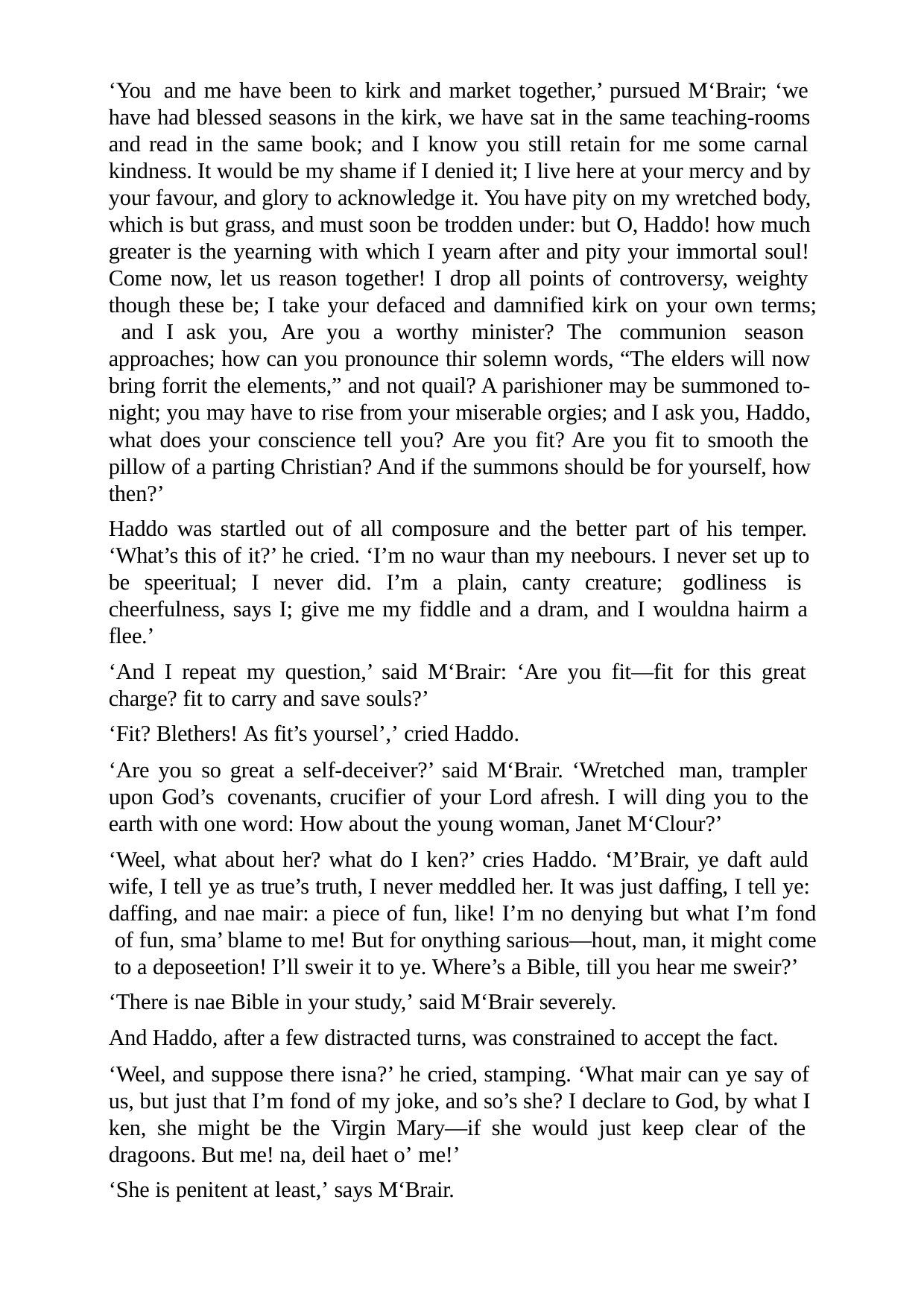

‘You and me have been to kirk and market together,’ pursued M‘Brair; ‘we  have had blessed seasons in the kirk, we have sat in the same teaching-rooms  and read in the same book; and I know you still retain for me some carnal  kindness. It would be my shame if I denied it; I live here at your mercy and by  your favour, and glory to acknowledge it. You have pity on my wretched body,  which is but grass, and must soon be trodden under: but O, Haddo! how much  greater is the yearning with which I yearn after and pity your immortal soul!  Come now, let us reason together! I drop all points of controversy, weighty  though these be; I take your defaced and damnified kirk on your own terms;  and I ask you, Are you a worthy minister? The communion season  approaches; how can you pronounce thir solemn words, “The elders will now  bring forrit the elements,” and not quail? A parishioner may be summoned to-  night; you may have to rise from your miserable orgies; and I ask you, Haddo,  what does your conscience tell you? Are you fit? Are you fit to smooth the  pillow of a parting Christian? And if the summons should be for yourself, how  then?’
Haddo was startled out of all composure and the better part of his temper.  ‘What’s this of it?’ he cried. ‘I’m no waur than my neebours. I never set up to  be speeritual; I never did. I’m a plain, canty creature; godliness is  cheerfulness, says I; give me my fiddle and a dram, and I wouldna hairm a  flee.’
‘And I repeat my question,’ said M‘Brair: ‘Are you fit—fit for this great  charge? fit to carry and save souls?’
‘Fit? Blethers! As fit’s yoursel’,’ cried Haddo.
‘Are you so great a self-deceiver?’ said M‘Brair. ‘Wretched man, trampler  upon God’s covenants, crucifier of your Lord afresh. I will ding you to the  earth with one word: How about the young woman, Janet M‘Clour?’
‘Weel, what about her? what do I ken?’ cries Haddo. ‘M’Brair, ye daft auld  wife, I tell ye as true’s truth, I never meddled her. It was just daffing, I tell ye:  daffing, and nae mair: a piece of fun, like! I’m no denying but what I’m fond  of fun, sma’ blame to me! But for onything sarious—hout, man, it might come  to a deposeetion! I’ll sweir it to ye. Where’s a Bible, till you hear me sweir?’
‘There is nae Bible in your study,’ said M‘Brair severely.
And Haddo, after a few distracted turns, was constrained to accept the fact.
‘Weel, and suppose there isna?’ he cried, stamping. ‘What mair can ye say of  us, but just that I’m fond of my joke, and so’s she? I declare to God, by what I  ken, she might be the Virgin Mary—if she would just keep clear of the  dragoons. But me! na, deil haet o’ me!’
‘She is penitent at least,’ says M‘Brair.